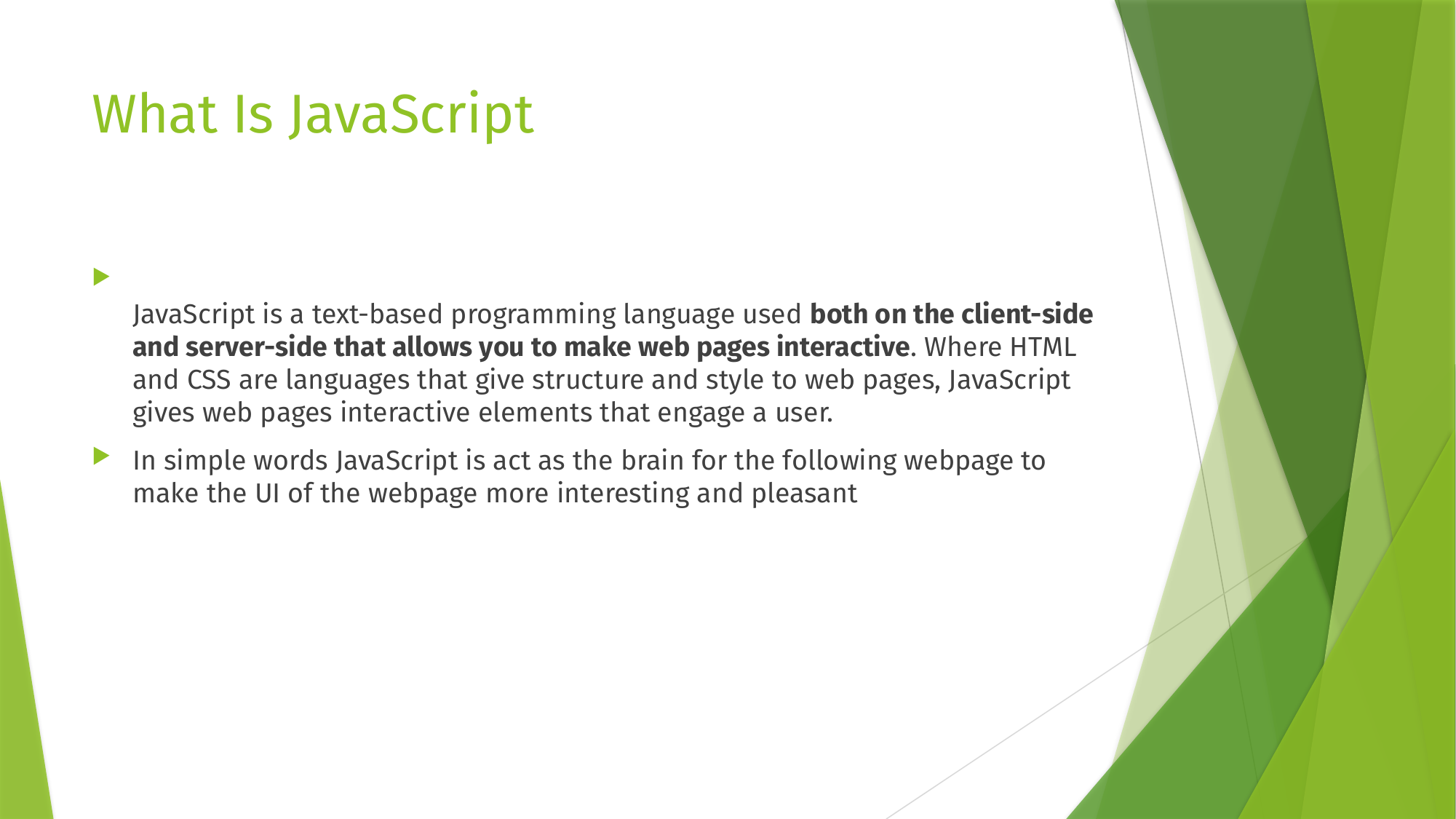

# What Is JavaScript
JavaScript is a text-based programming language used both on the client-side and server-side that allows you to make web pages interactive. Where HTML and CSS are languages that give structure and style to web pages, JavaScript gives web pages interactive elements that engage a user.
In simple words JavaScript is act as the brain for the following webpage to make the UI of the webpage more interesting and pleasant